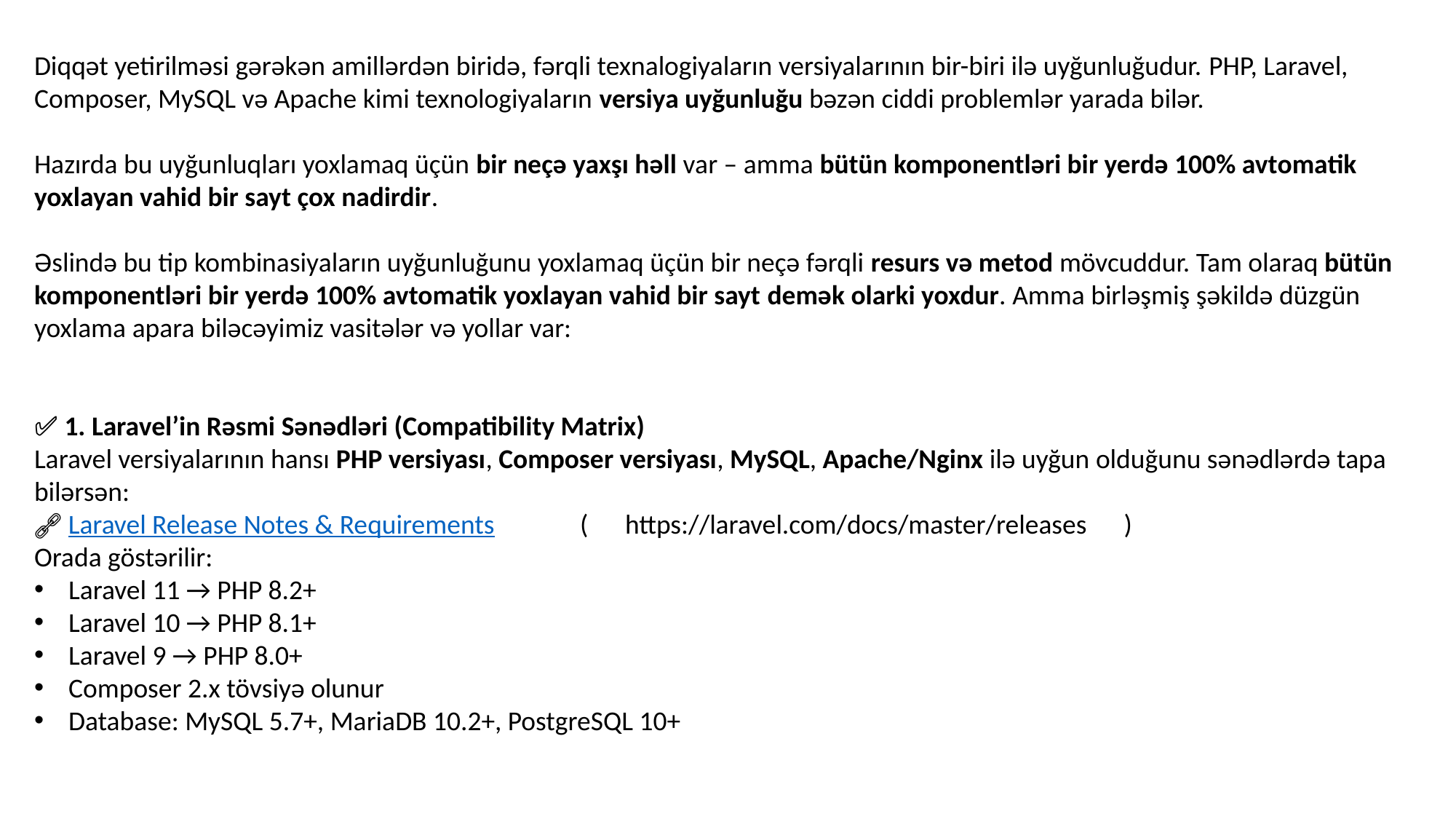

Diqqət yetirilməsi gərəkən amillərdən biridə, fərqli texnalogiyaların versiyalarının bir-biri ilə uyğunluğudur. PHP, Laravel, Composer, MySQL və Apache kimi texnologiyaların versiya uyğunluğu bəzən ciddi problemlər yarada bilər.

Hazırda bu uyğunluqları yoxlamaq üçün bir neçə yaxşı həll var – amma bütün komponentləri bir yerdə 100% avtomatik yoxlayan vahid bir sayt çox nadirdir.

Əslində bu tip kombinasiyaların uyğunluğunu yoxlamaq üçün bir neçə fərqli resurs və metod mövcuddur. Tam olaraq bütün komponentləri bir yerdə 100% avtomatik yoxlayan vahid bir sayt demək olarki yoxdur. Amma birləşmiş şəkildə düzgün yoxlama apara biləcəyimiz vasitələr və yollar var:

✅ 1. Laravel’in Rəsmi Sənədləri (Compatibility Matrix)
Laravel versiyalarının hansı PHP versiyası, Composer versiyası, MySQL, Apache/Nginx ilə uyğun olduğunu sənədlərdə tapa bilərsən:
🔗 Laravel Release Notes & Requirements	(      https://laravel.com/docs/master/releases      )
Orada göstərilir:
Laravel 11 → PHP 8.2+
Laravel 10 → PHP 8.1+
Laravel 9 → PHP 8.0+
Composer 2.x tövsiyə olunur
Database: MySQL 5.7+, MariaDB 10.2+, PostgreSQL 10+